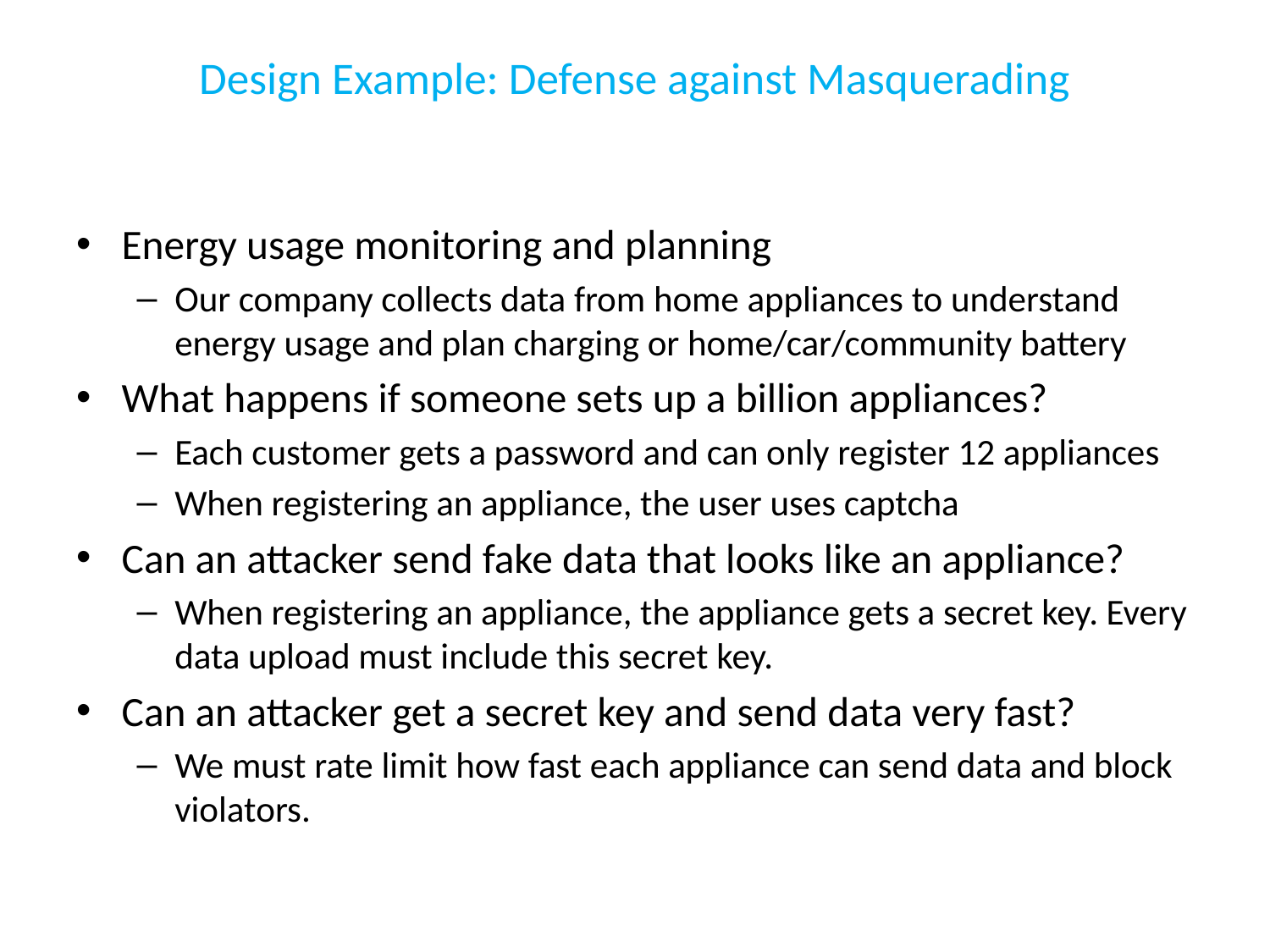

# Design Example: Defense against Masquerading
Energy usage monitoring and planning
Our company collects data from home appliances to understand energy usage and plan charging or home/car/community battery
What happens if someone sets up a billion appliances?
Each customer gets a password and can only register 12 appliances
When registering an appliance, the user uses captcha
Can an attacker send fake data that looks like an appliance?
When registering an appliance, the appliance gets a secret key. Every data upload must include this secret key.
Can an attacker get a secret key and send data very fast?
We must rate limit how fast each appliance can send data and block violators.